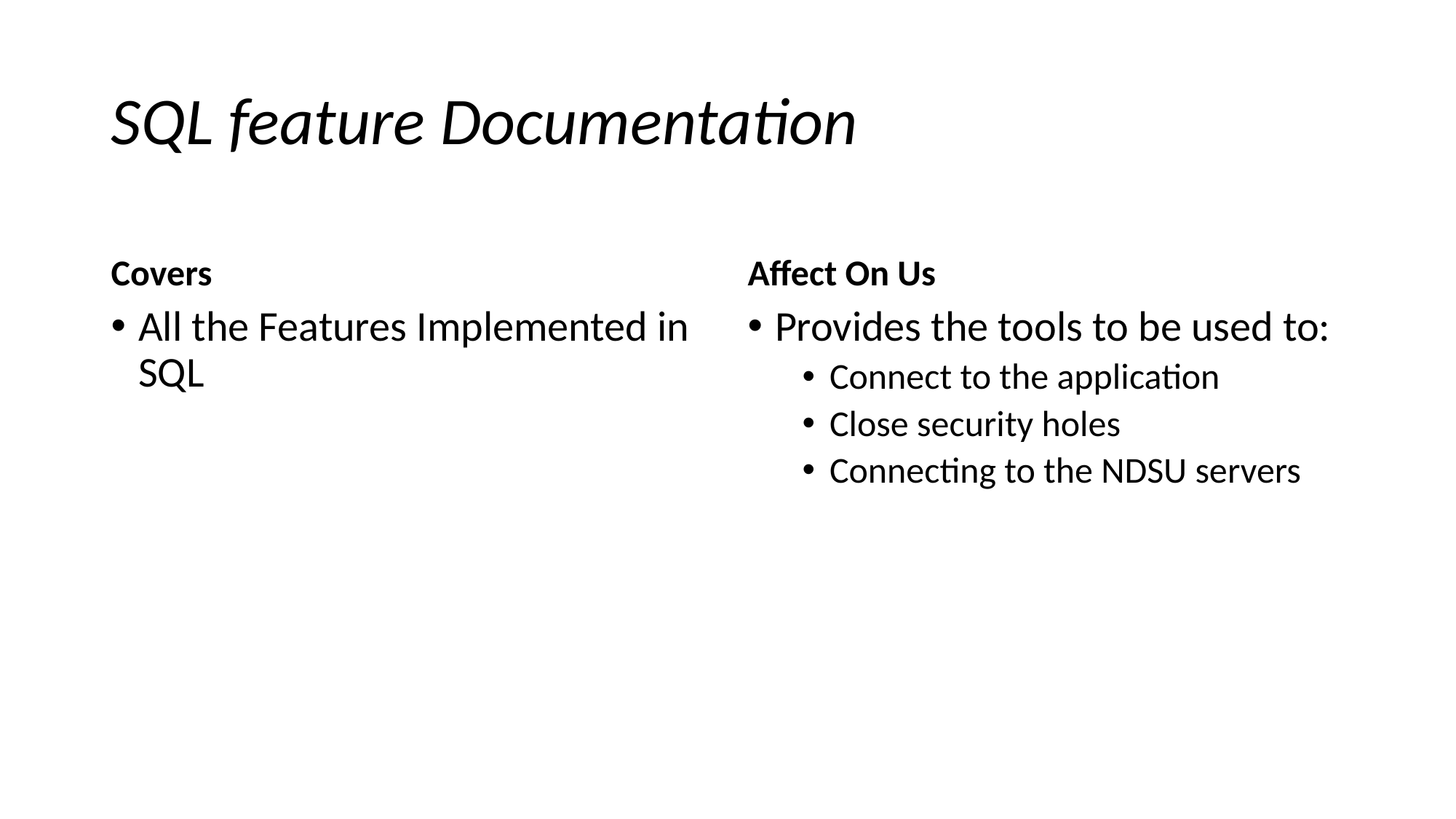

# SQL feature Documentation
Covers
Affect On Us
All the Features Implemented in SQL
Provides the tools to be used to:
Connect to the application
Close security holes
Connecting to the NDSU servers